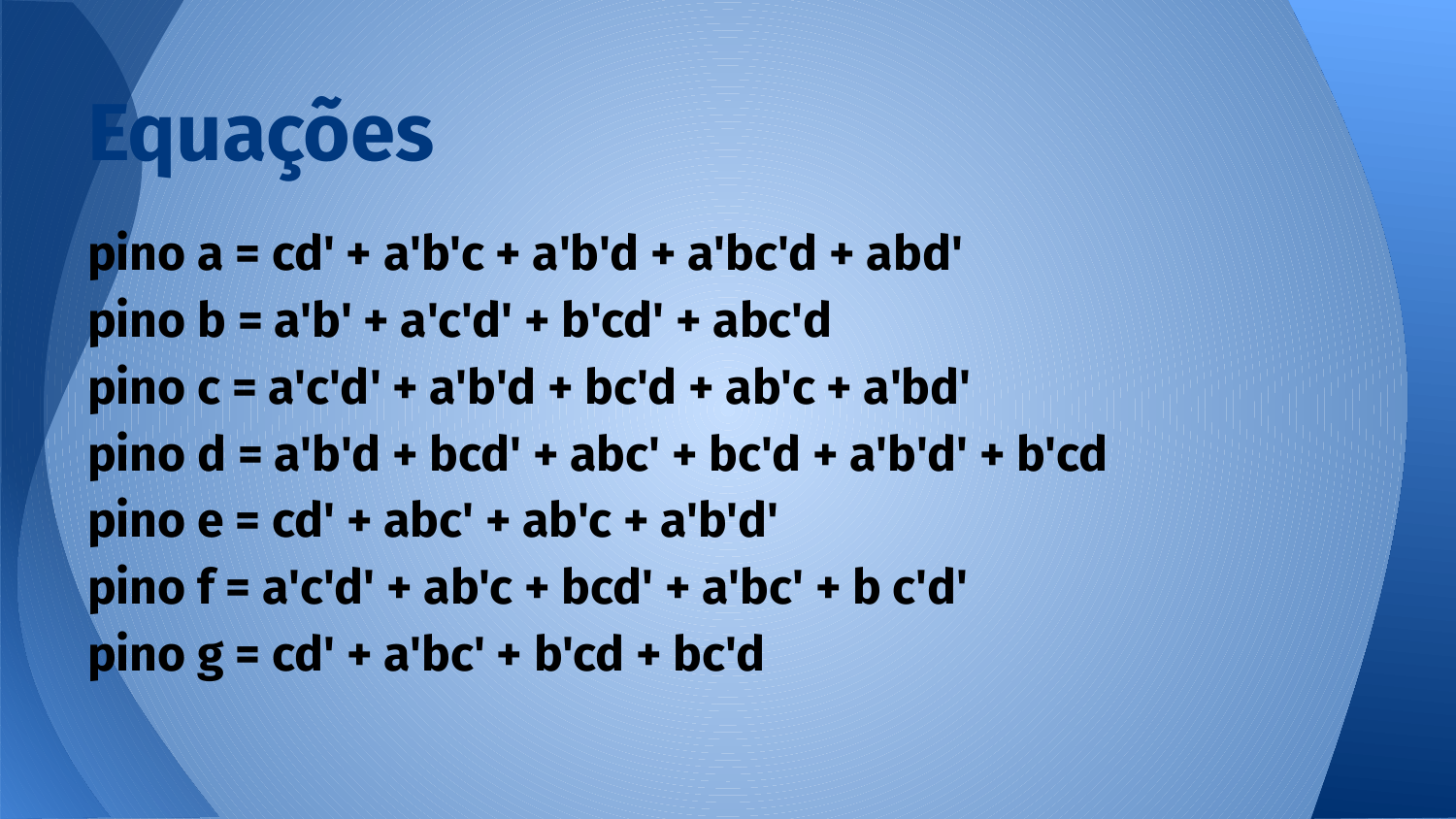

# Equações
pino a = cd' + a'b'c + a'b'd + a'bc'd + abd'
pino b = a'b' + a'c'd' + b'cd' + abc'd
pino c = a'c'd' + a'b'd + bc'd + ab'c + a'bd'
pino d = a'b'd + bcd' + abc' + bc'd + a'b'd' + b'cd
pino e = cd' + abc' + ab'c + a'b'd'
pino f = a'c'd' + ab'c + bcd' + a'bc' + b c'd'
pino g = cd' + a'bc' + b'cd + bc'd